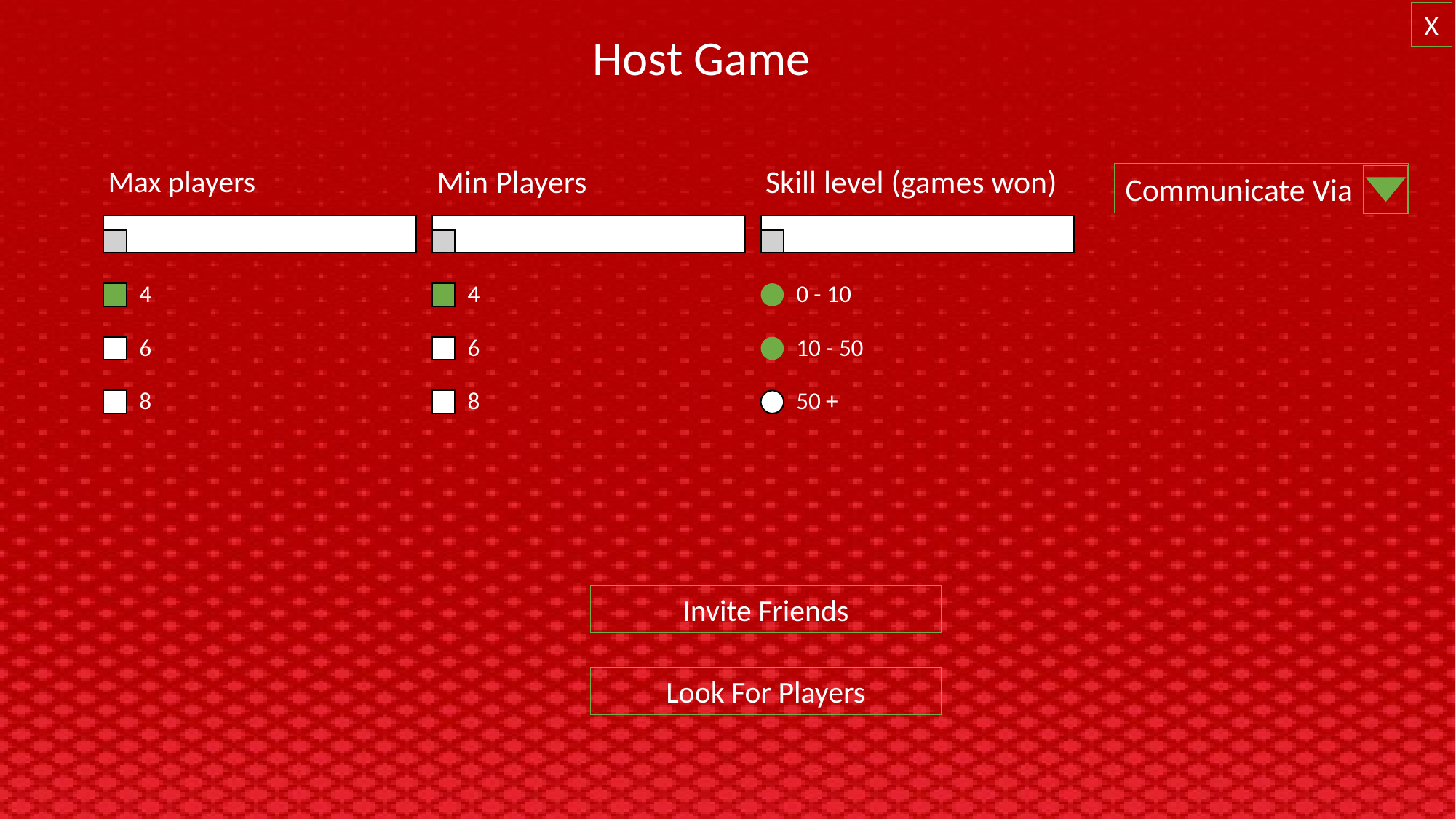

X
Host Game

Max players
4
6
8
Min Players
4
6
8
Skill level (games won)
0 - 10
10 - 50
50 +
Communicate Via

Invite Friends
Look For Players